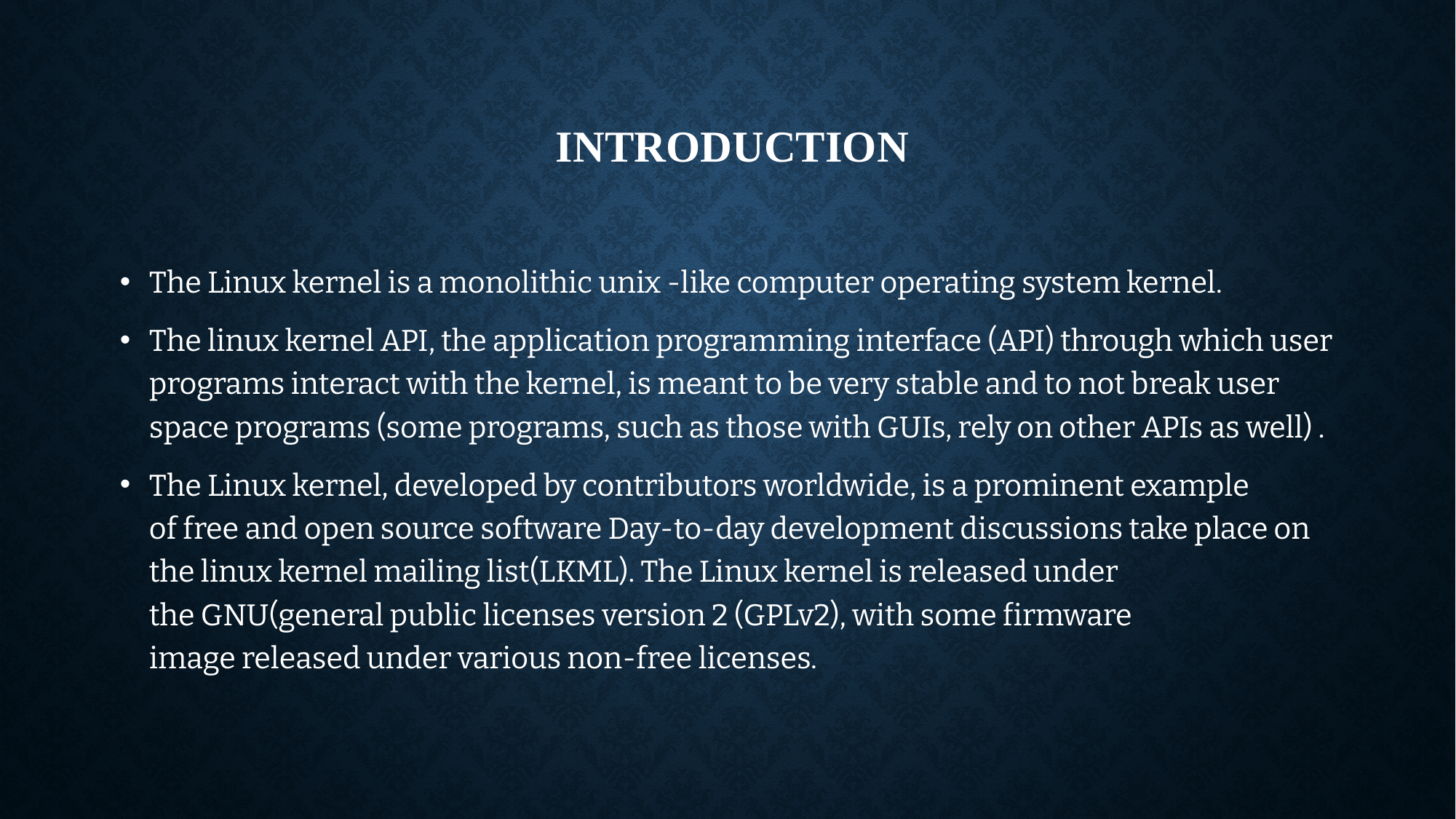

# INTRODUCTION
The Linux kernel is a monolithic unix -like computer operating system kernel.
The linux kernel API, the application programming interface (API) through which user programs interact with the kernel, is meant to be very stable and to not break user space programs (some programs, such as those with GUIs, rely on other APIs as well) .
The Linux kernel, developed by contributors worldwide, is a prominent example of free and open source software Day-to-day development discussions take place on the linux kernel mailing list(LKML). The Linux kernel is released under the GNU(general public licenses version 2 (GPLv2), with some firmware image released under various non-free licenses.